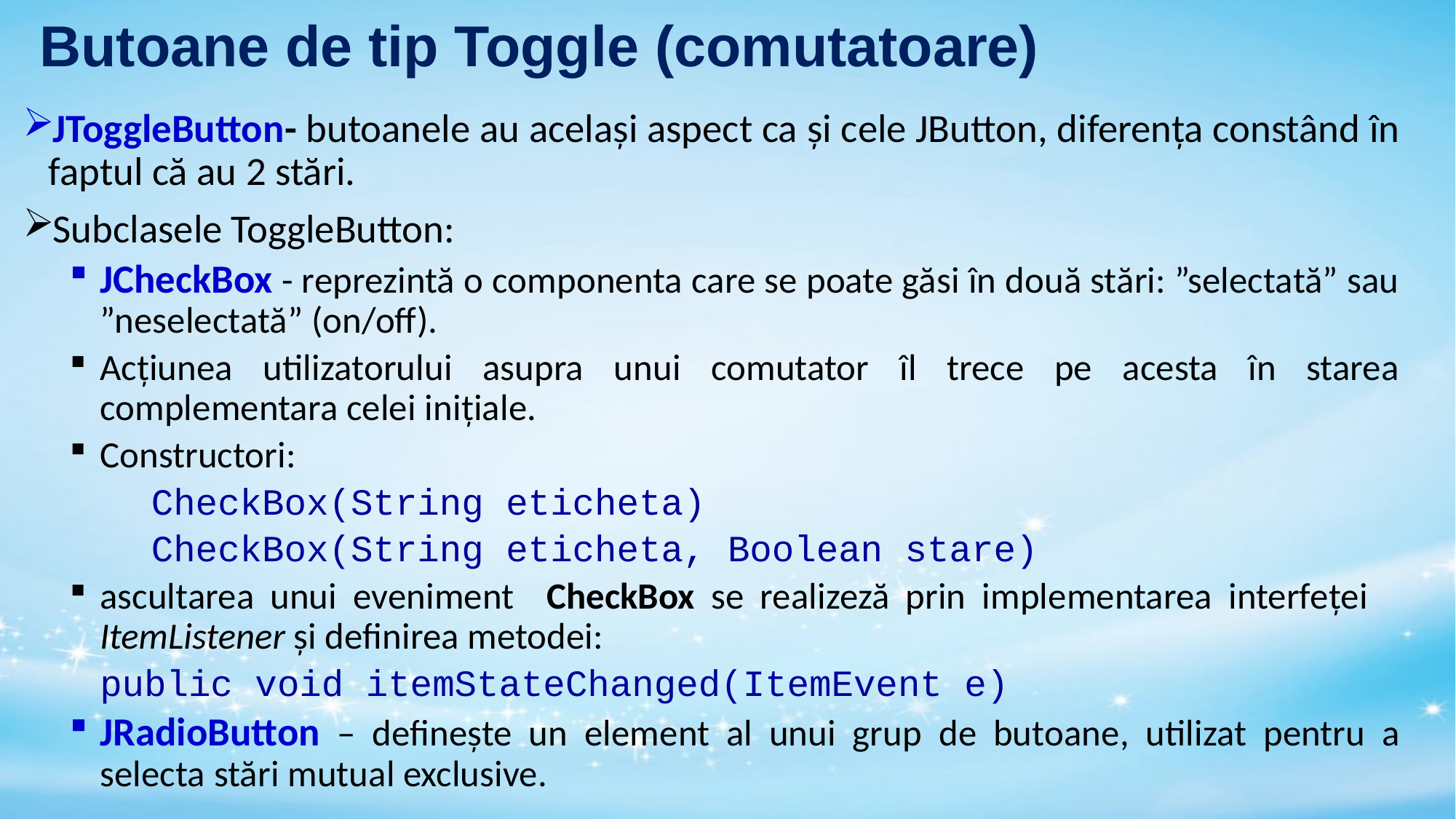

# Butoane de tip Toggle (comutatoare)
JToggleButton- butoanele au acelaşi aspect ca şi cele JButton, diferenţa constând în faptul că au 2 stări.
Subclasele ToggleButton:
JCheckBox - reprezintă o componenta care se poate găsi în două stări: ”selectată” sau ”neselectată” (on/off).
Acțiunea utilizatorului asupra unui comutator îl trece pe acesta în starea complementara celei inițiale.
Constructori:
	CheckBox(String eticheta)
	CheckBox(String eticheta, Boolean stare)
ascultarea unui eveniment  CheckBox se realizeză prin implementarea interfeței   ItemListener și definirea metodei:
		public void itemStateChanged(ItemEvent e)
JRadioButton – definește un element al unui grup de butoane, utilizat pentru a selecta stări mutual exclusive.